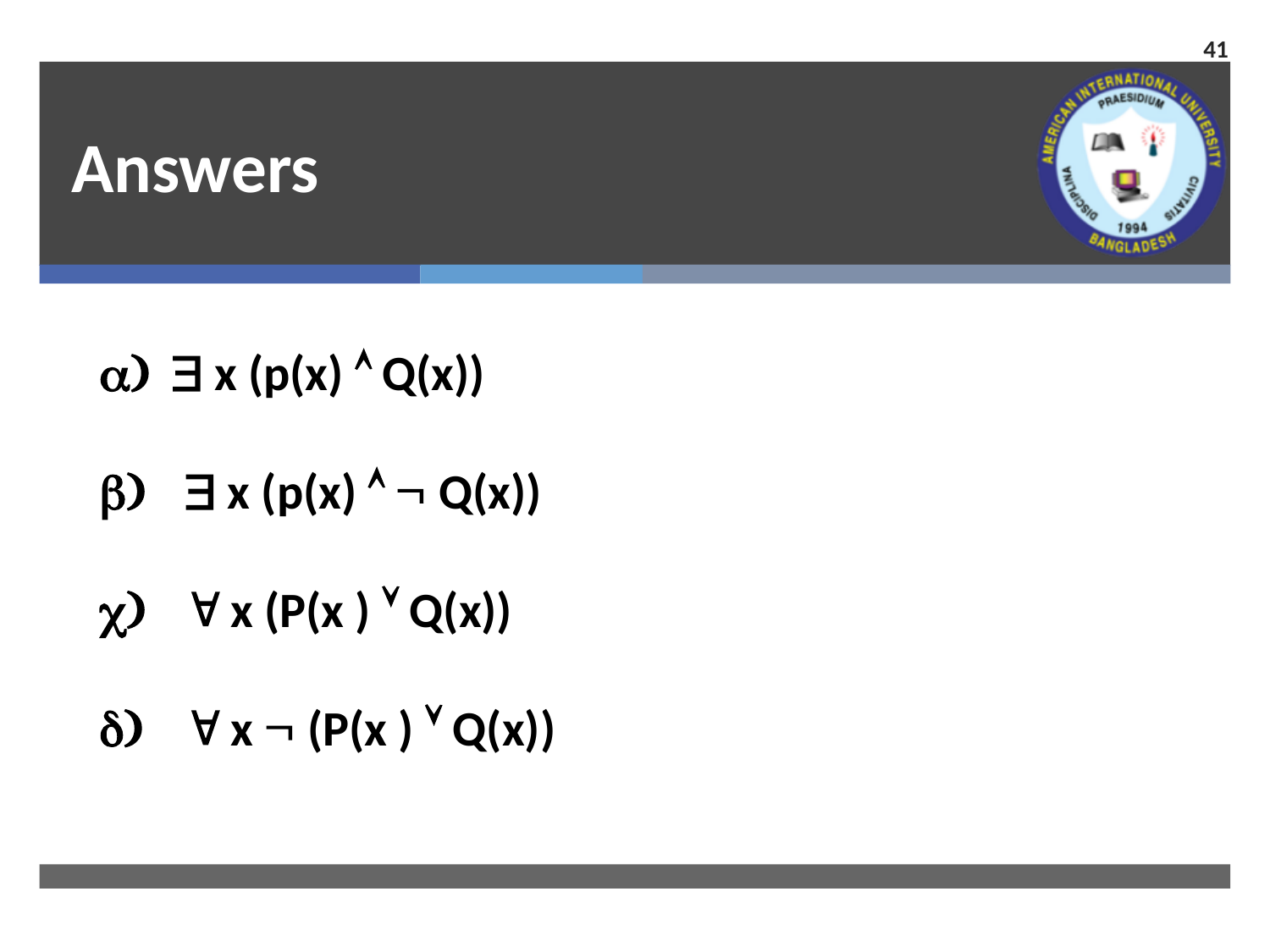

41
# Answers
∃ x (p(x) ∧ Q(x))

∃ x (p(x) ∧ ¬ Q(x))

∀ x (P(x ) ∨ Q(x))

∀ x ¬ (P(x ) ∨ Q(x))